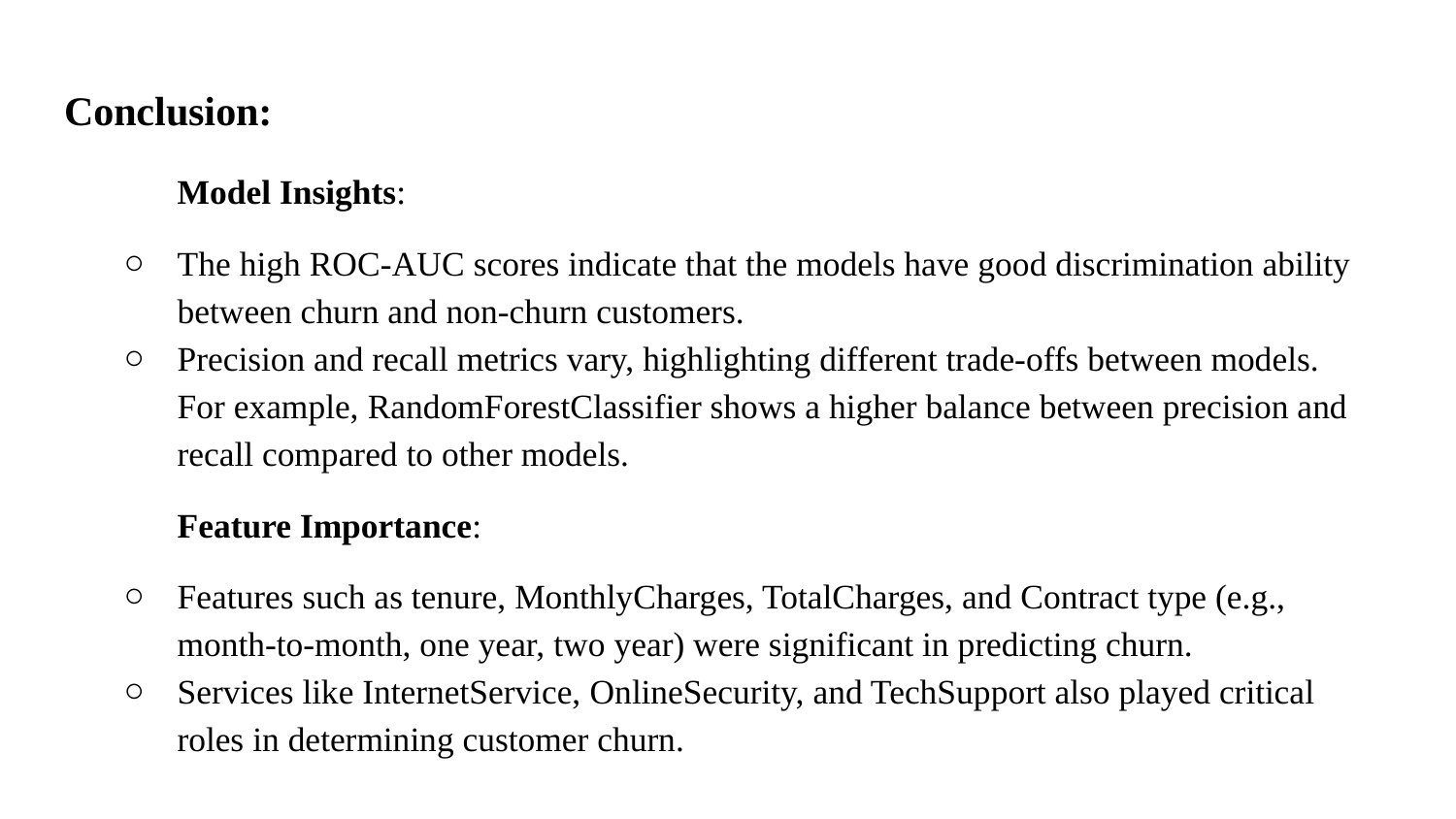

# Conclusion:
Model Insights:
The high ROC-AUC scores indicate that the models have good discrimination ability between churn and non-churn customers.
Precision and recall metrics vary, highlighting different trade-offs between models. For example, RandomForestClassifier shows a higher balance between precision and recall compared to other models.
Feature Importance:
Features such as tenure, MonthlyCharges, TotalCharges, and Contract type (e.g., month-to-month, one year, two year) were significant in predicting churn.
Services like InternetService, OnlineSecurity, and TechSupport also played critical roles in determining customer churn.